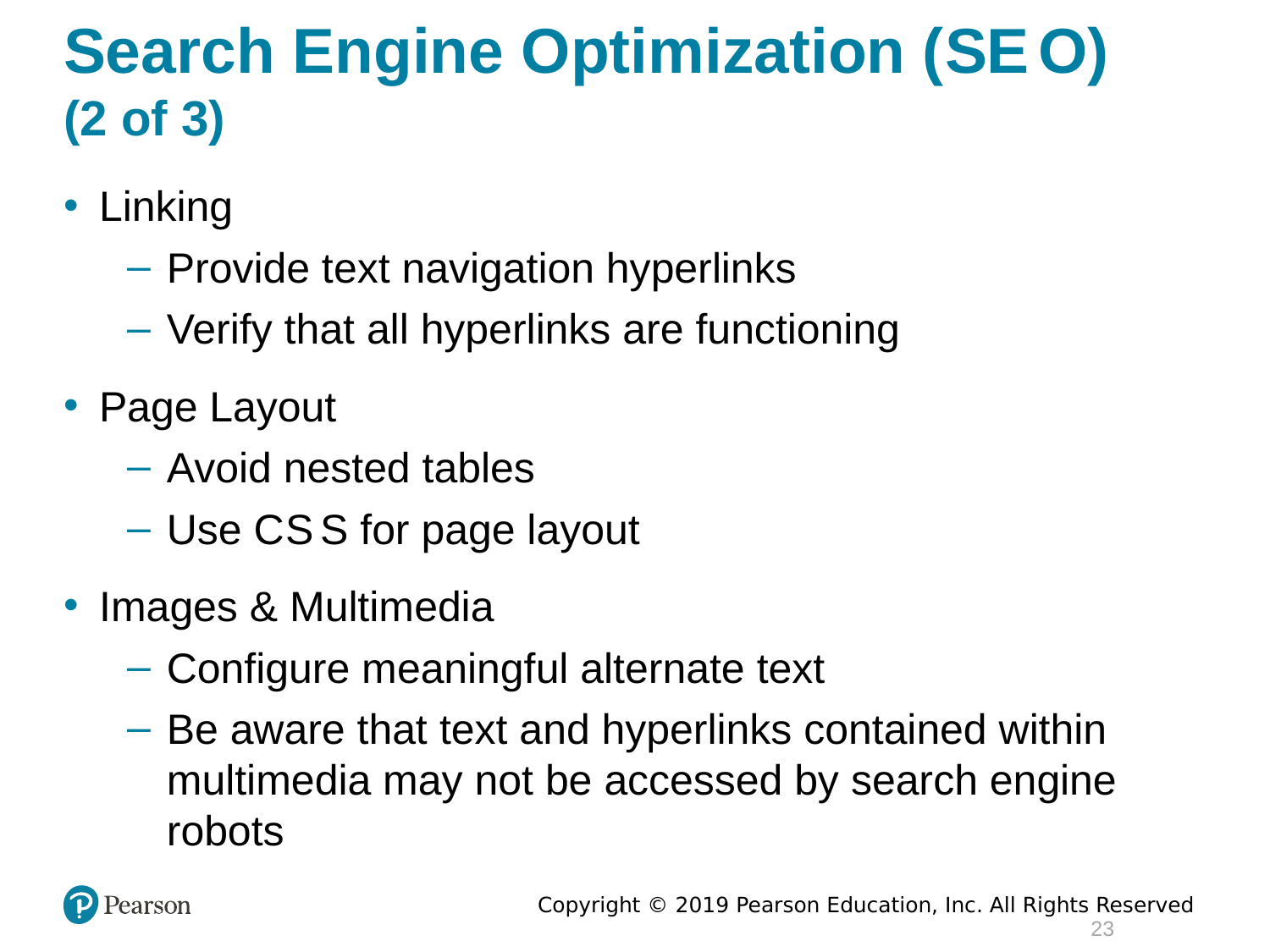

# Search Engine Optimization (S E O)   (2 of 3)
Linking
Provide text navigation hyperlinks
Verify that all hyperlinks are functioning
Page Layout
Avoid nested tables
Use C S S for page layout
Images & Multimedia
Configure meaningful alternate text
Be aware that text and hyperlinks contained within multimedia may not be accessed by search engine robots